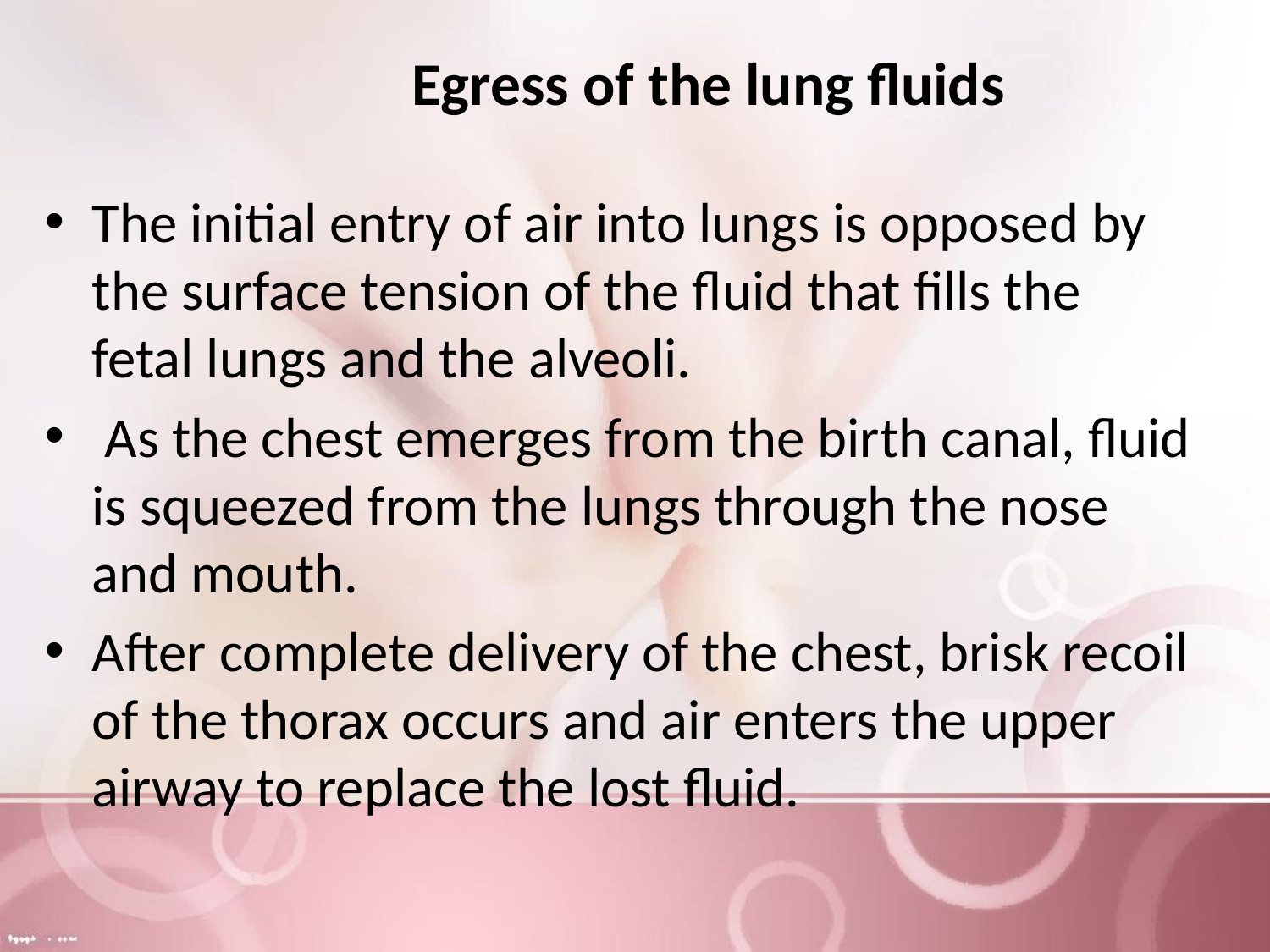

# Egress of the lung fluids
The initial entry of air into lungs is opposed by the surface tension of the fluid that fills the fetal lungs and the alveoli.
 As the chest emerges from the birth canal, fluid is squeezed from the lungs through the nose and mouth.
After complete delivery of the chest, brisk recoil of the thorax occurs and air enters the upper airway to replace the lost fluid.